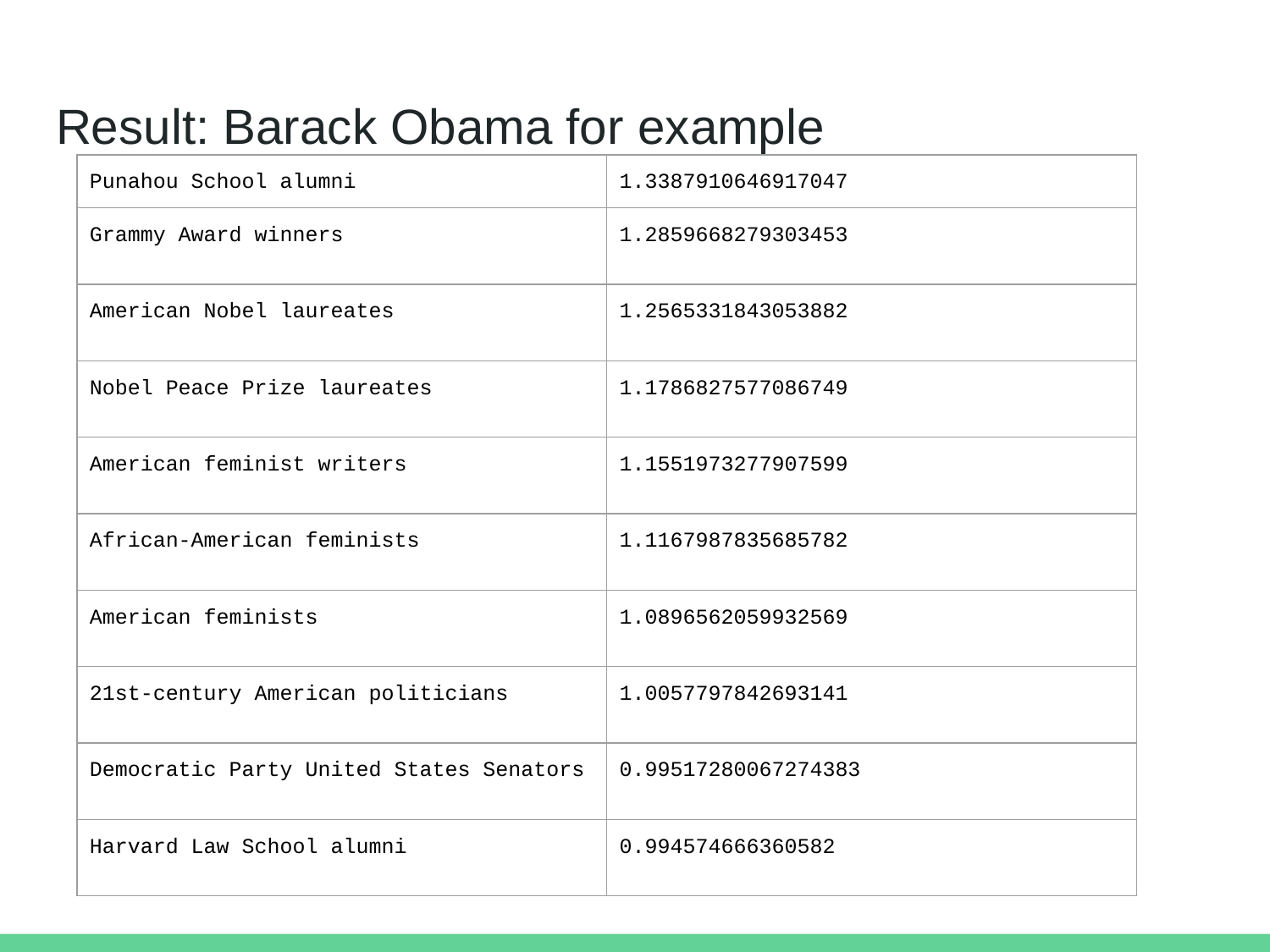

# Result: Barack Obama for example
| Punahou School alumni | 1.3387910646917047 |
| --- | --- |
| Grammy Award winners | 1.2859668279303453 |
| American Nobel laureates | 1.2565331843053882 |
| Nobel Peace Prize laureates | 1.1786827577086749 |
| American feminist writers | 1.1551973277907599 |
| African-American feminists | 1.1167987835685782 |
| American feminists | 1.0896562059932569 |
| 21st-century American politicians | 1.0057797842693141 |
| Democratic Party United States Senators | 0.99517280067274383 |
| Harvard Law School alumni | 0.994574666360582 |